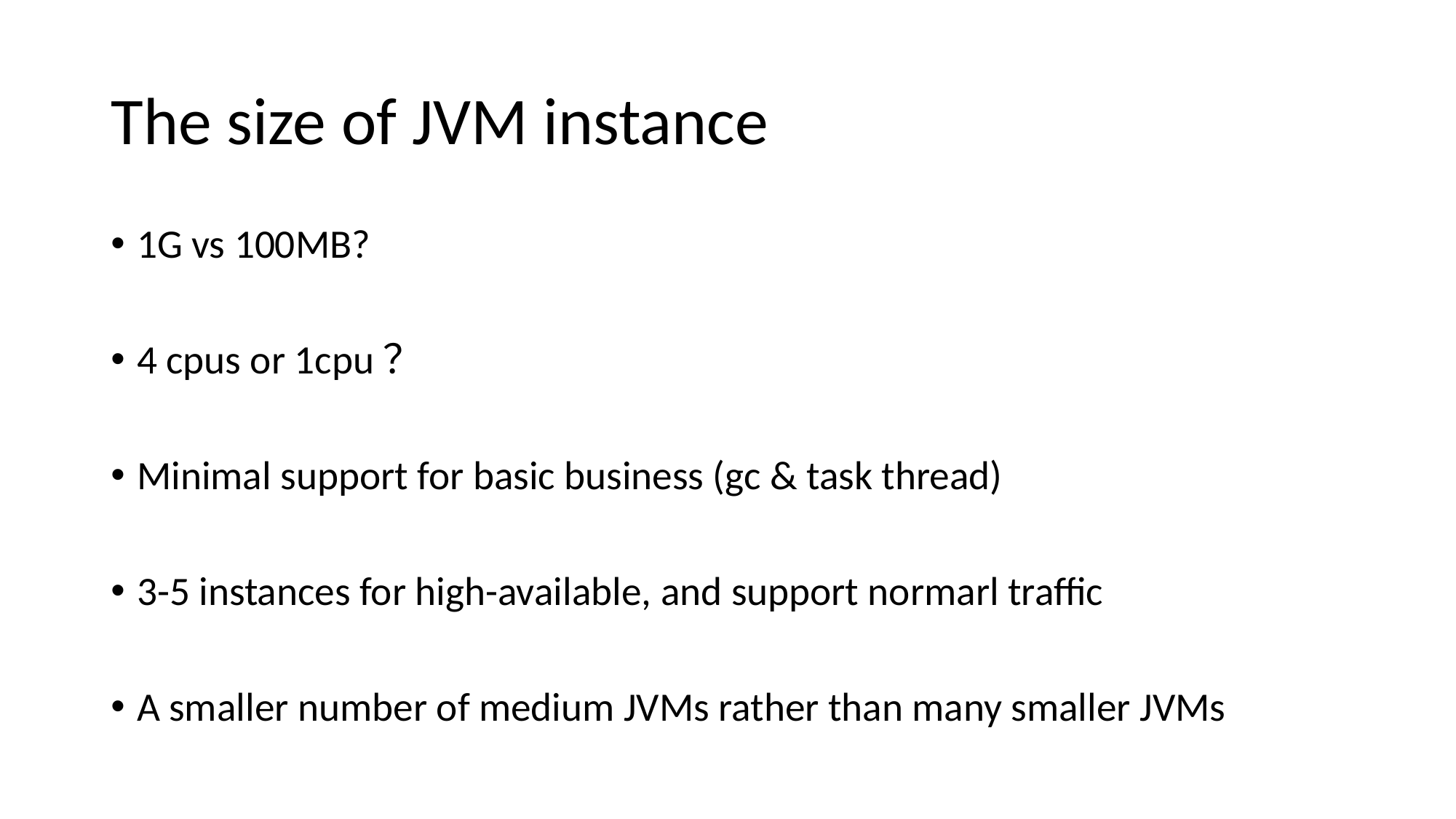

# The size of JVM instance
1G vs 100MB?

4 cpus or 1cpu？

Minimal support for basic business (gc & task thread)

3-5 instances for high-available, and support normarl traffic

A smaller number of medium JVMs rather than many smaller JVMs